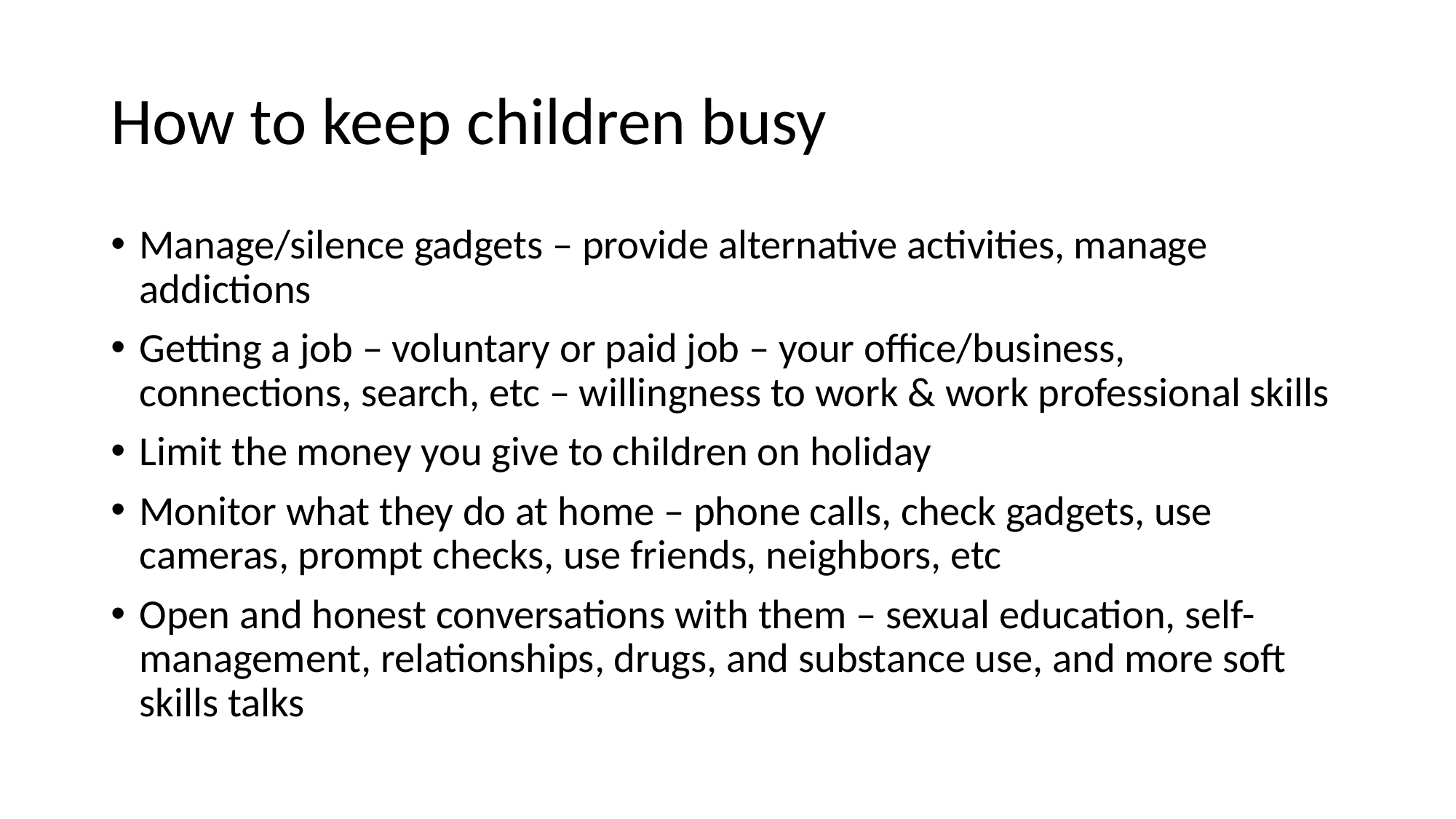

# How to keep children busy
Manage/silence gadgets – provide alternative activities, manage addictions
Getting a job – voluntary or paid job – your office/business, connections, search, etc – willingness to work & work professional skills
Limit the money you give to children on holiday
Monitor what they do at home – phone calls, check gadgets, use cameras, prompt checks, use friends, neighbors, etc
Open and honest conversations with them – sexual education, self-management, relationships, drugs, and substance use, and more soft skills talks